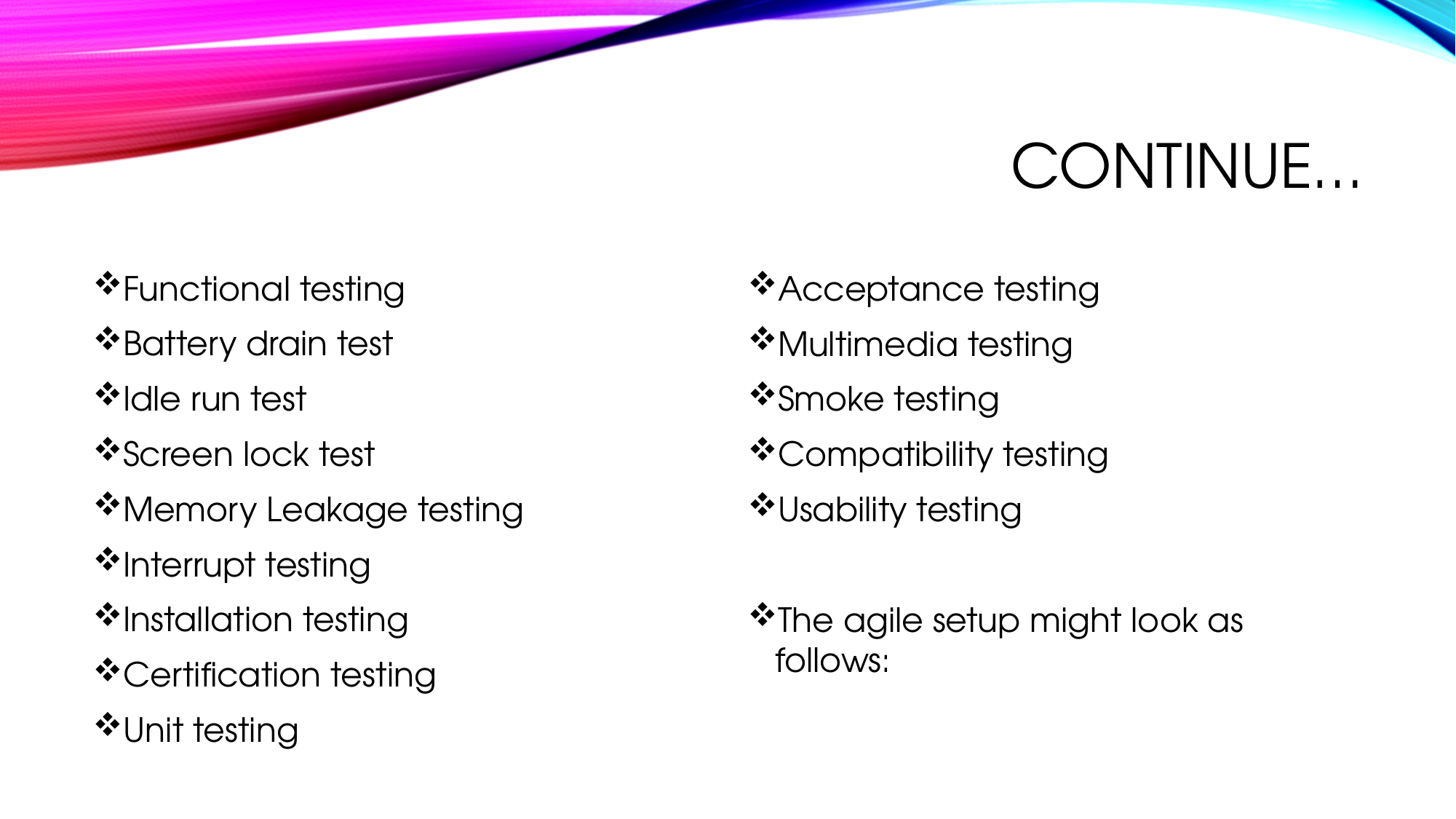

# Continue…
Functional testing
Battery drain test
Idle run test
Screen lock test
Memory Leakage testing
Interrupt testing
Installation testing
Certification testing
Unit testing

Acceptance testing
Multimedia testing
Smoke testing
Compatibility testing
Usability testing

The agile setup might look as follows: